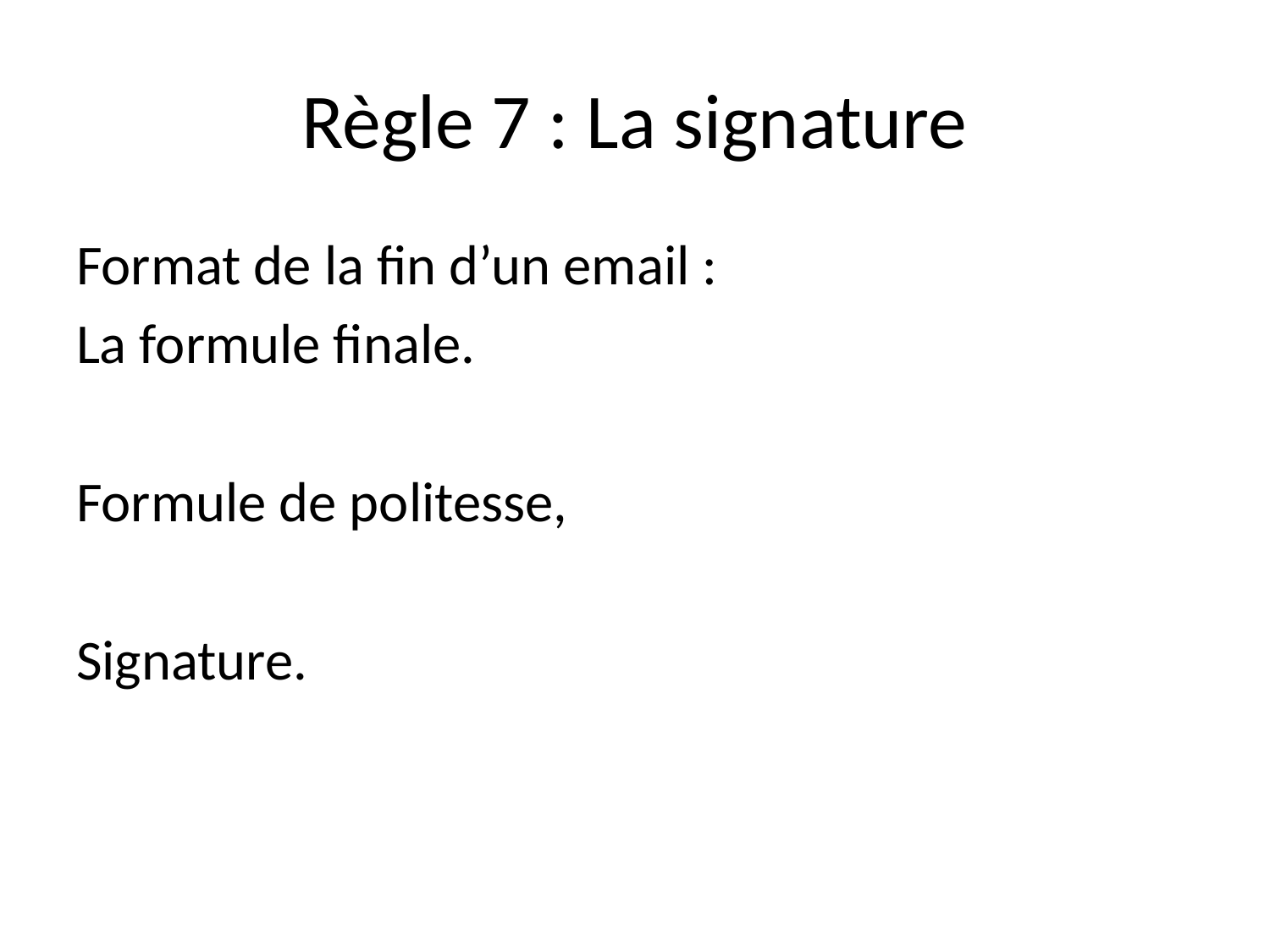

# Règle 7 : La signature
Format de la fin d’un email :
La formule finale.

Formule de politesse,

Signature.